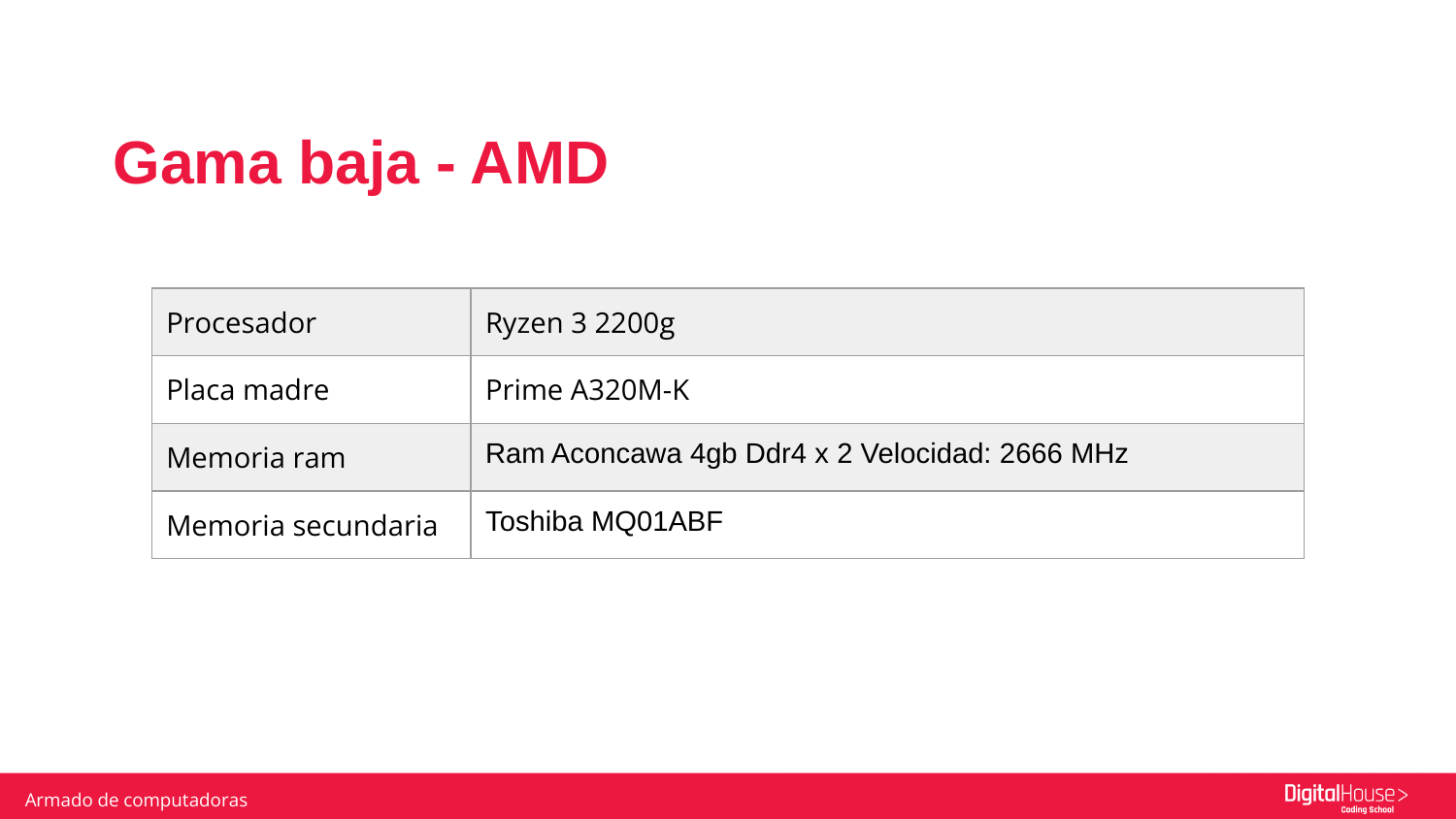

Gama baja - AMD

| Procesador | Ryzen 3 2200g |
| --- | --- |
| Placa madre | Prime A320M-K |
| Memoria ram | Ram Aconcawa 4gb Ddr4 x 2 Velocidad: 2666 MHz |
| Memoria secundaria | Toshiba MQ01ABF |